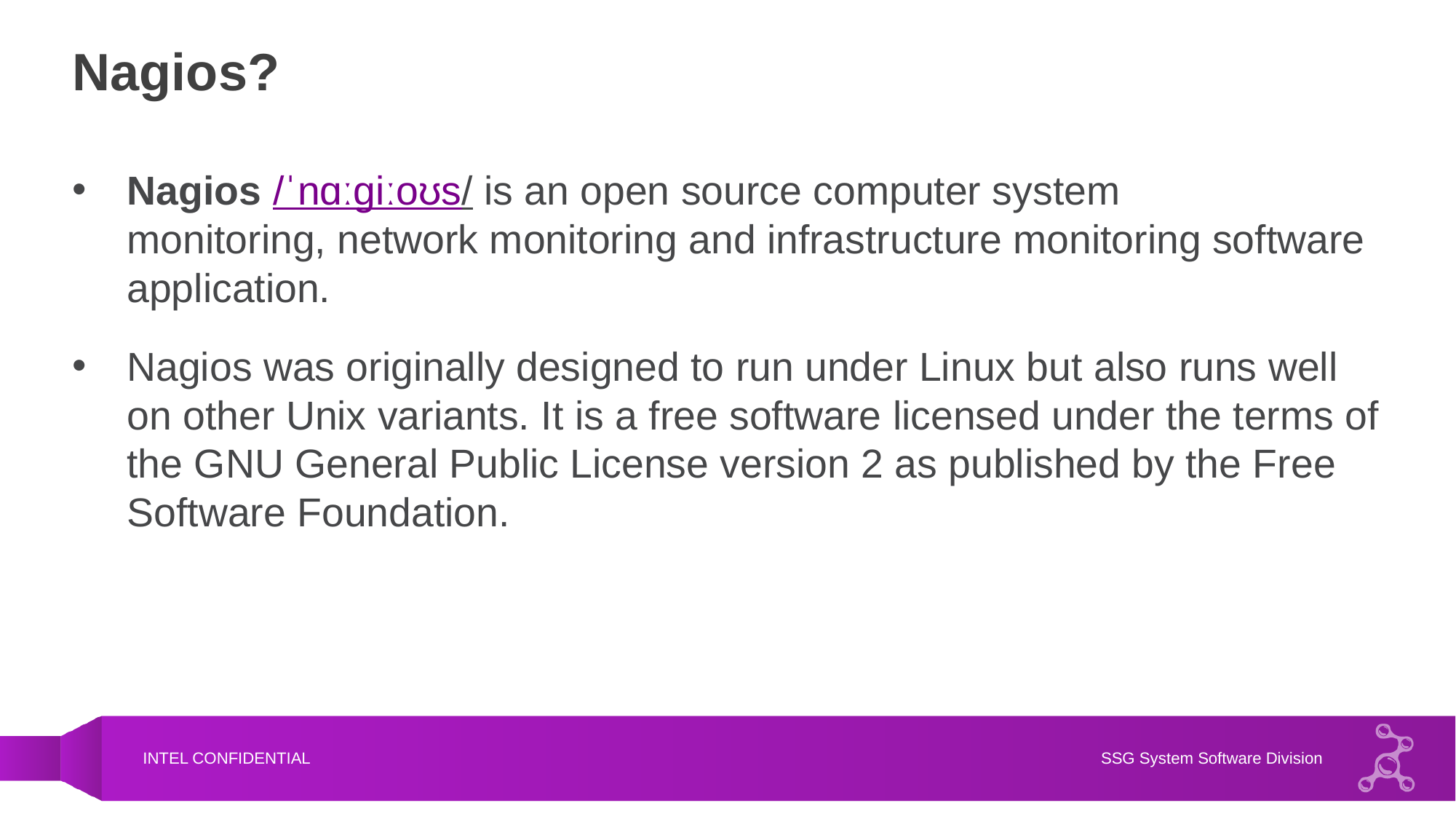

# Nagios?
Nagios /ˈnɑːɡiːoʊs/ is an open source computer system monitoring, network monitoring and infrastructure monitoring software application.
Nagios was originally designed to run under Linux but also runs well on other Unix variants. It is a free software licensed under the terms of the GNU General Public License version 2 as published by the Free Software Foundation.